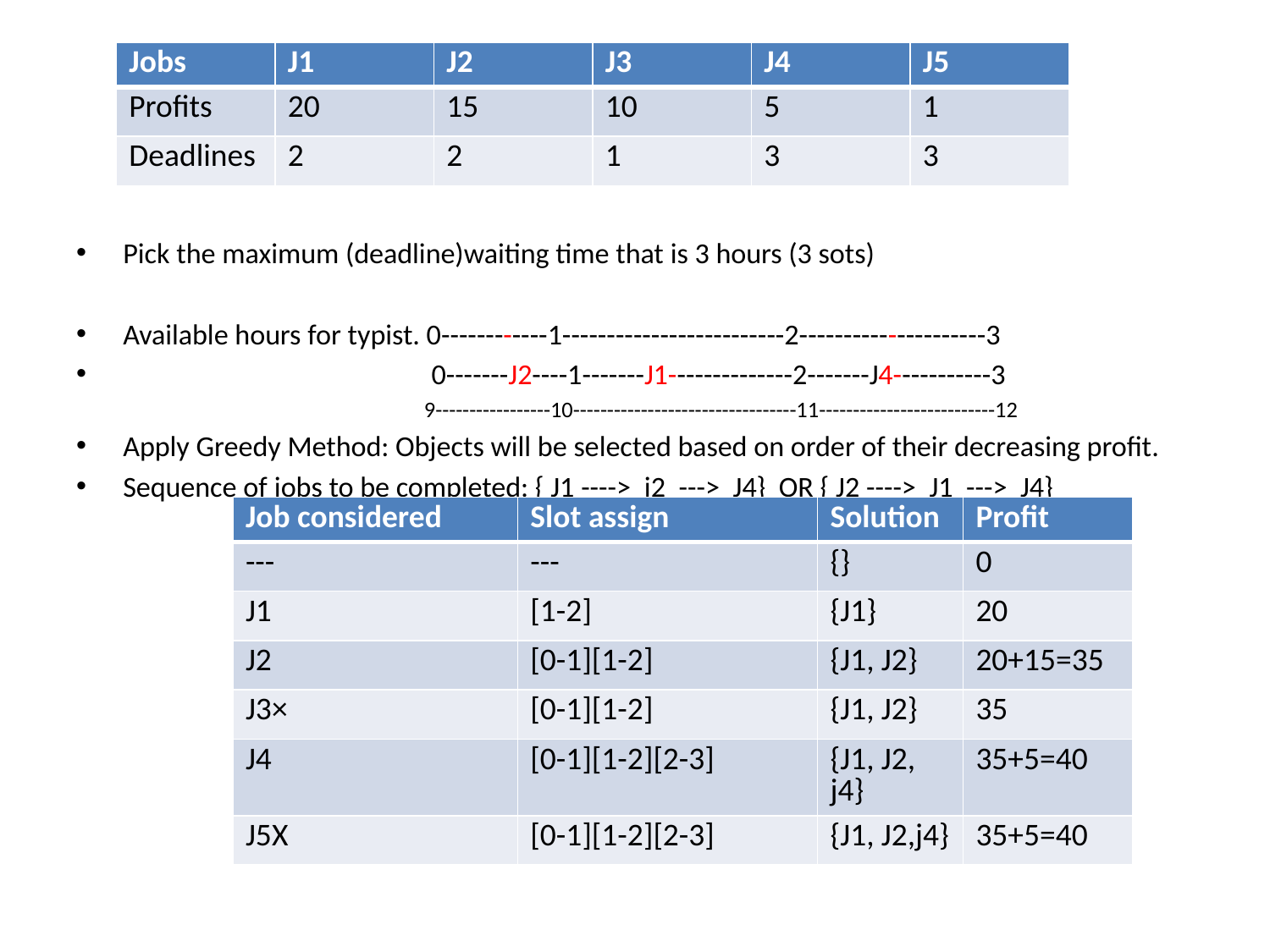

| Jobs | J1 | J2 | J3 | J4 | J5 |
| --- | --- | --- | --- | --- | --- |
| Profits | 20 | 15 | 10 | 5 | 1 |
| Deadlines | 2 | 2 | 1 | 3 | 3 |

Pick the maximum (deadline)waiting time that is 3 hours (3 sots)

Available hours for typist. 0------------1-------------------------2---------------------3
                                               0-------J2----1-------J1--------------2-------J4-----------3
       9-----------------10---------------------------------11--------------------------12
Apply Greedy Method: Objects will be selected based on order of their decreasing profit.
Sequence of jobs to be completed: { J1 ---->  j2  --->  J4}  OR { J2 ---->  J1  --->  J4}

| Job considered | Slot assign | Solution | Profit |
| --- | --- | --- | --- |
| --- | --- | {} | 0 |
| J1 | [1-2] | {J1} | 20 |
| J2 | [0-1][1-2] | {J1, J2} | 20+15=35 |
| J3× | [0-1][1-2] | {J1, J2} | 35 |
| J4 | [0-1][1-2][2-3] | {J1, J2, j4} | 35+5=40 |
| J5X | [0-1][1-2][2-3] | {J1, J2,j4} | 35+5=40 |